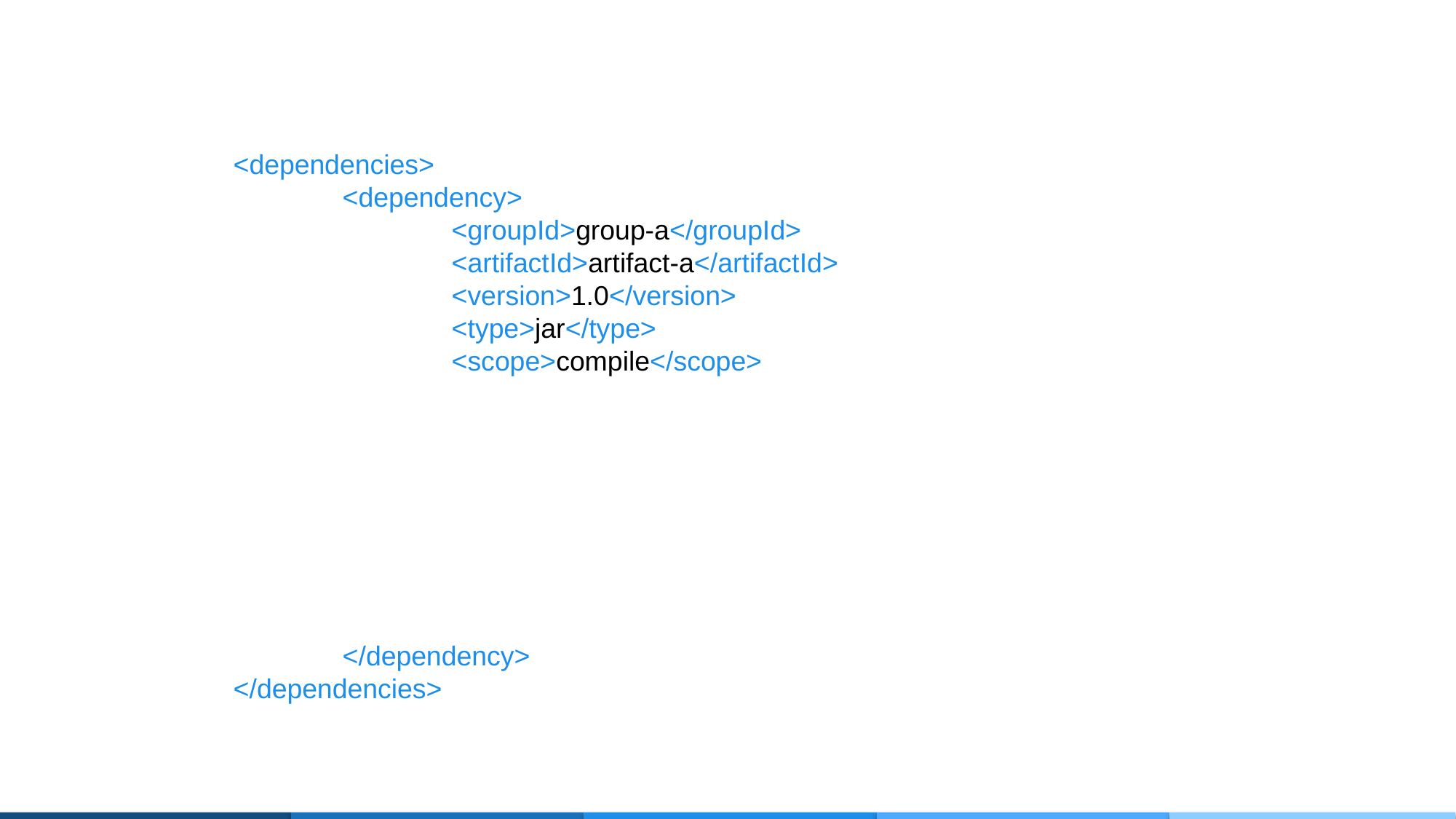

<dependencies>
	<dependency>
		<groupId>group-a</groupId>
		<artifactId>artifact-a</artifactId>
		<version>1.0</version>
		<type>jar</type>
		<scope>compile</scope>

	</dependency>
</dependencies>